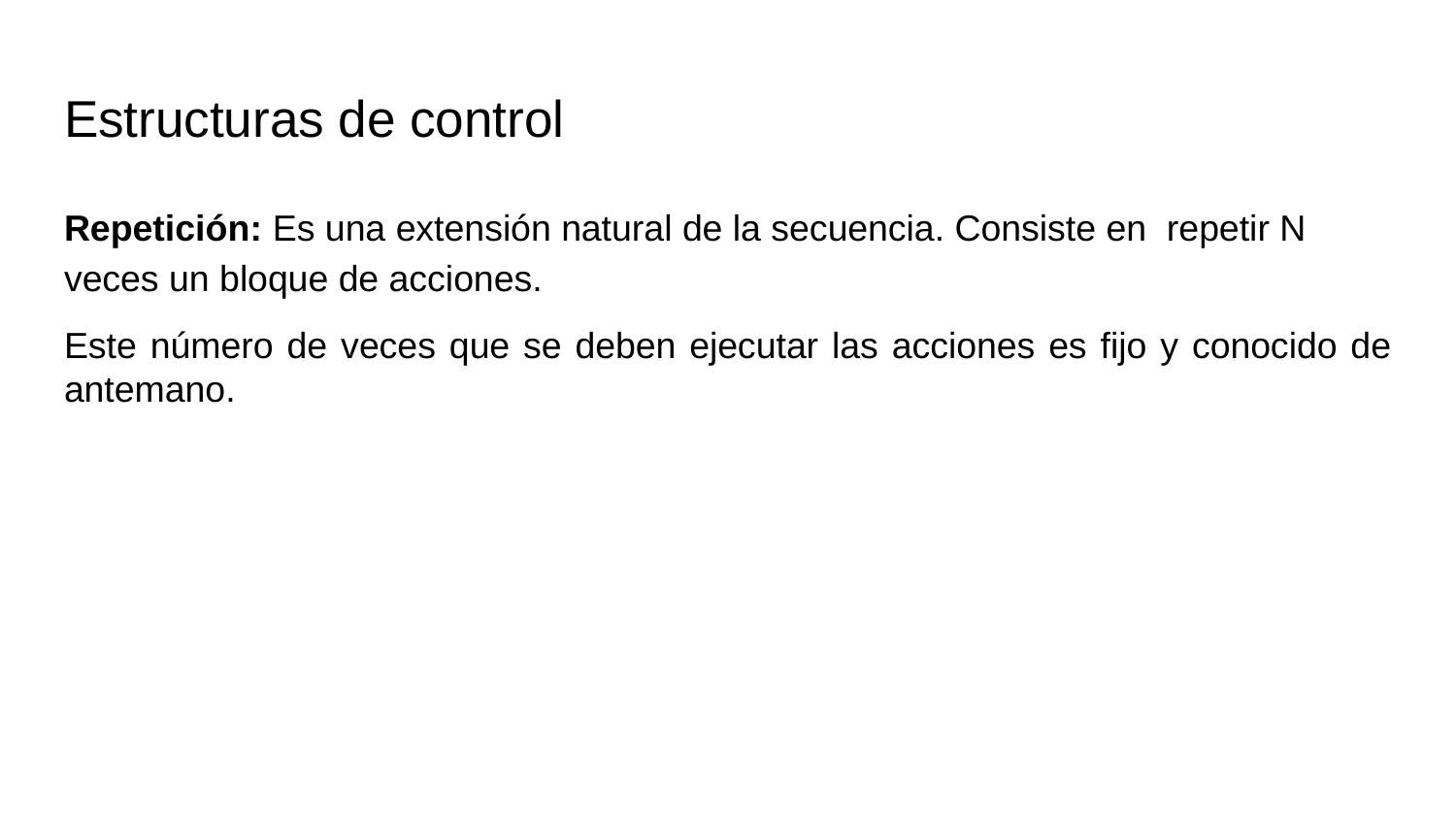

# Estructuras de control
Repetición: Es una extensión natural de la secuencia. Consiste en  repetir N veces un bloque de acciones.
Este número de veces que se deben ejecutar las acciones es fijo y conocido de antemano.